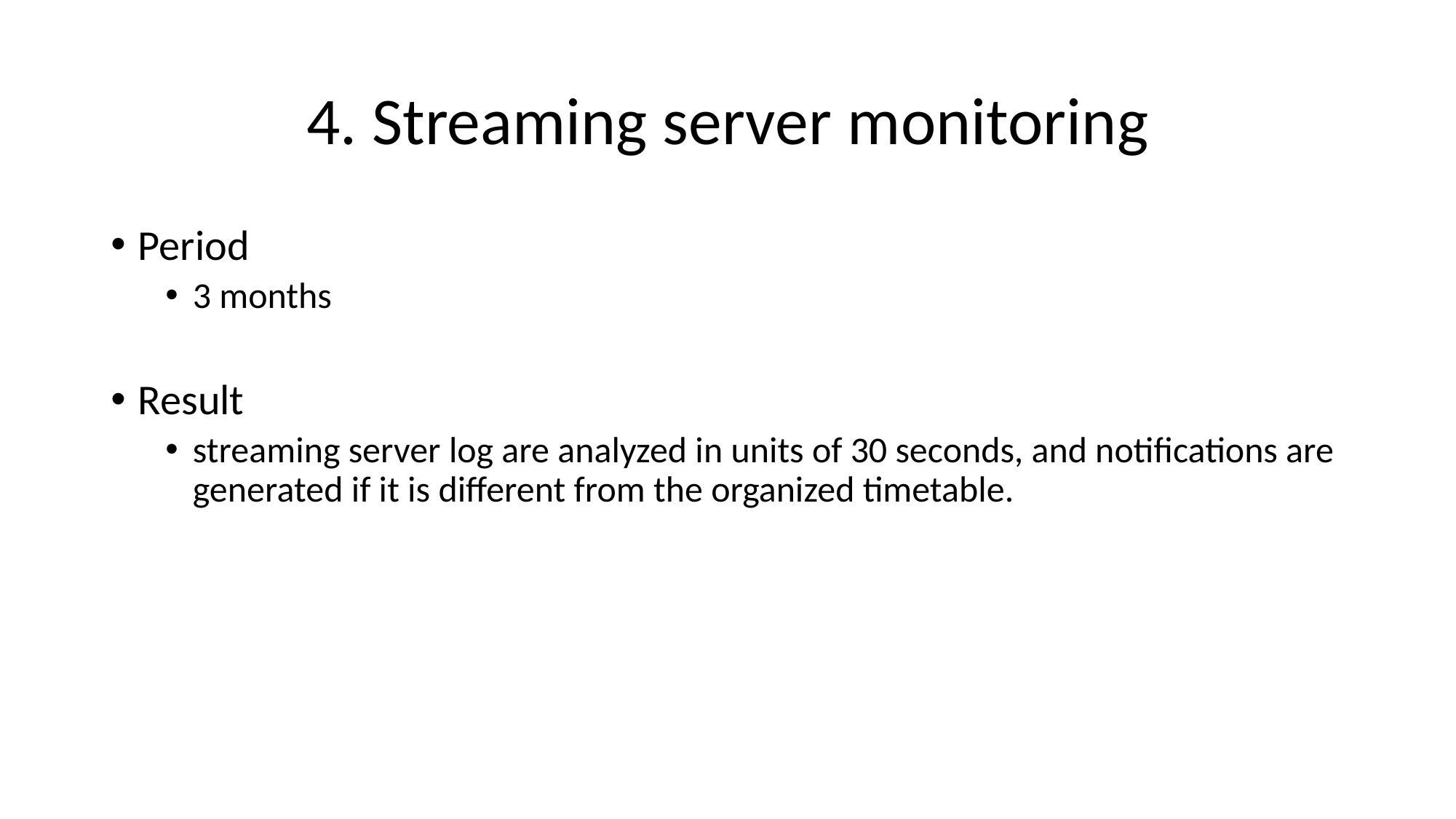

# 4. Streaming server monitoring
Period
3 months

Result
streaming server log are analyzed in units of 30 seconds, and notifications are generated if it is different from the organized timetable.